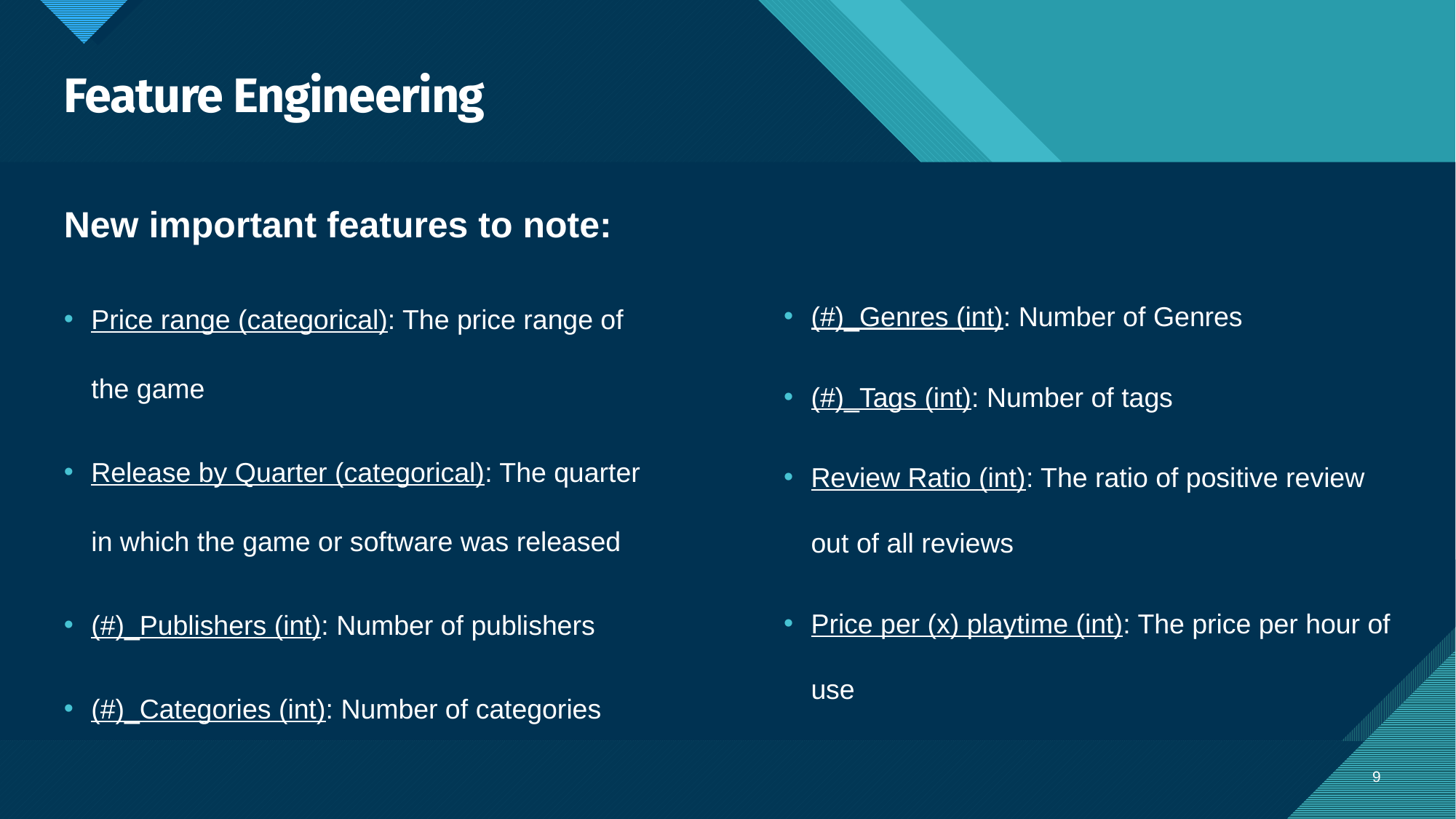

# Feature Engineering
New important features to note:
Price range (categorical): The price range of the game
Release by Quarter (categorical): The quarter in which the game or software was released
(#)_Publishers (int): Number of publishers
(#)_Categories (int): Number of categories
(#)_Genres (int): Number of Genres
(#)_Tags (int): Number of tags
Review Ratio (int): The ratio of positive review out of all reviews
Price per (x) playtime (int): The price per hour of use
9